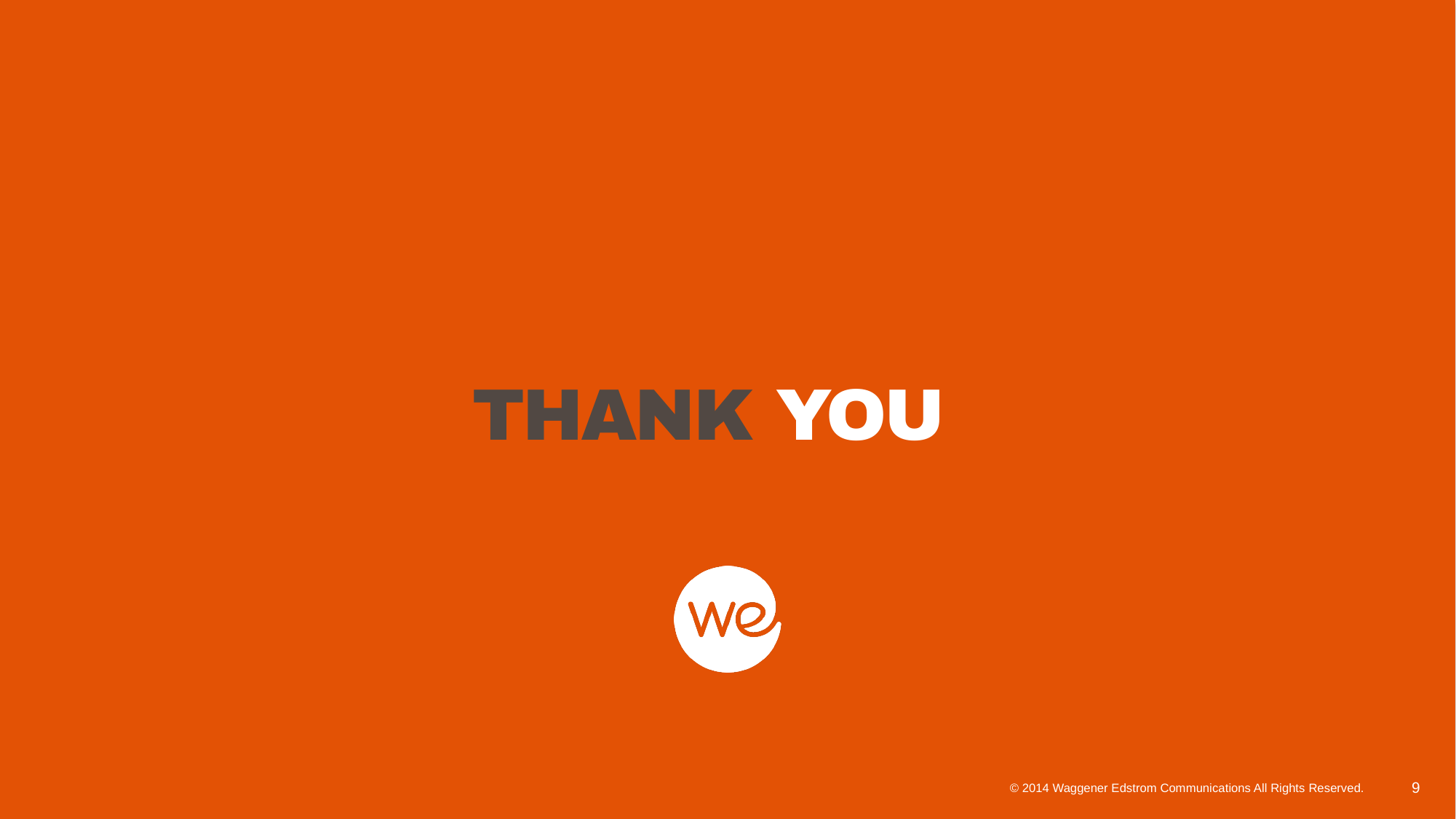

THANK YOU
© 2014 Waggener Edstrom Communications All Rights Reserved.